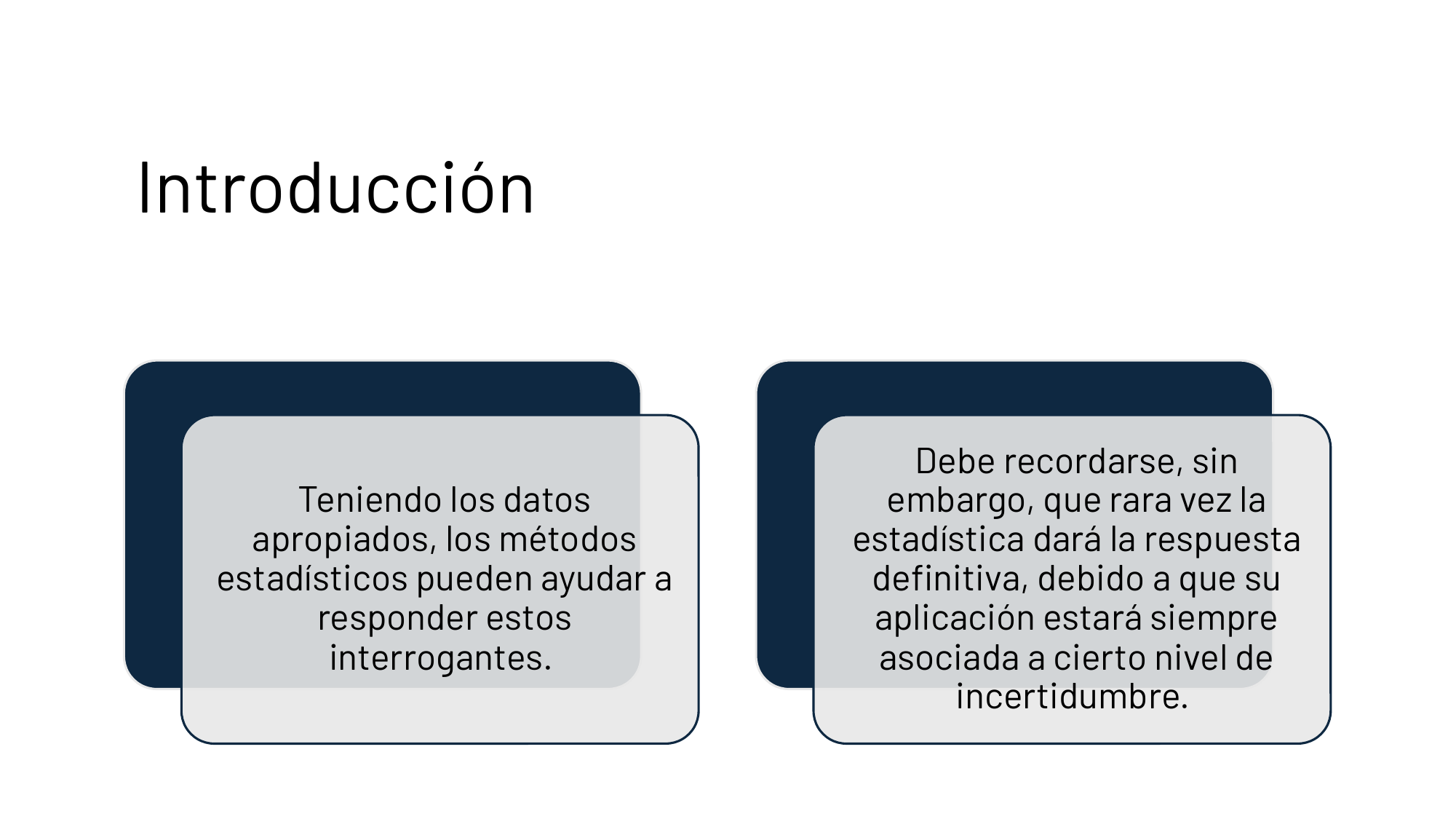

# Introducción
Teniendo los datos apropiados, los métodos estadísticos pueden ayudar a responder estos interrogantes.
Debe recordarse, sin embargo, que rara vez la estadística dará la respuesta definitiva, debido a que su aplicación estará siempre asociada a cierto nivel de incertidumbre.